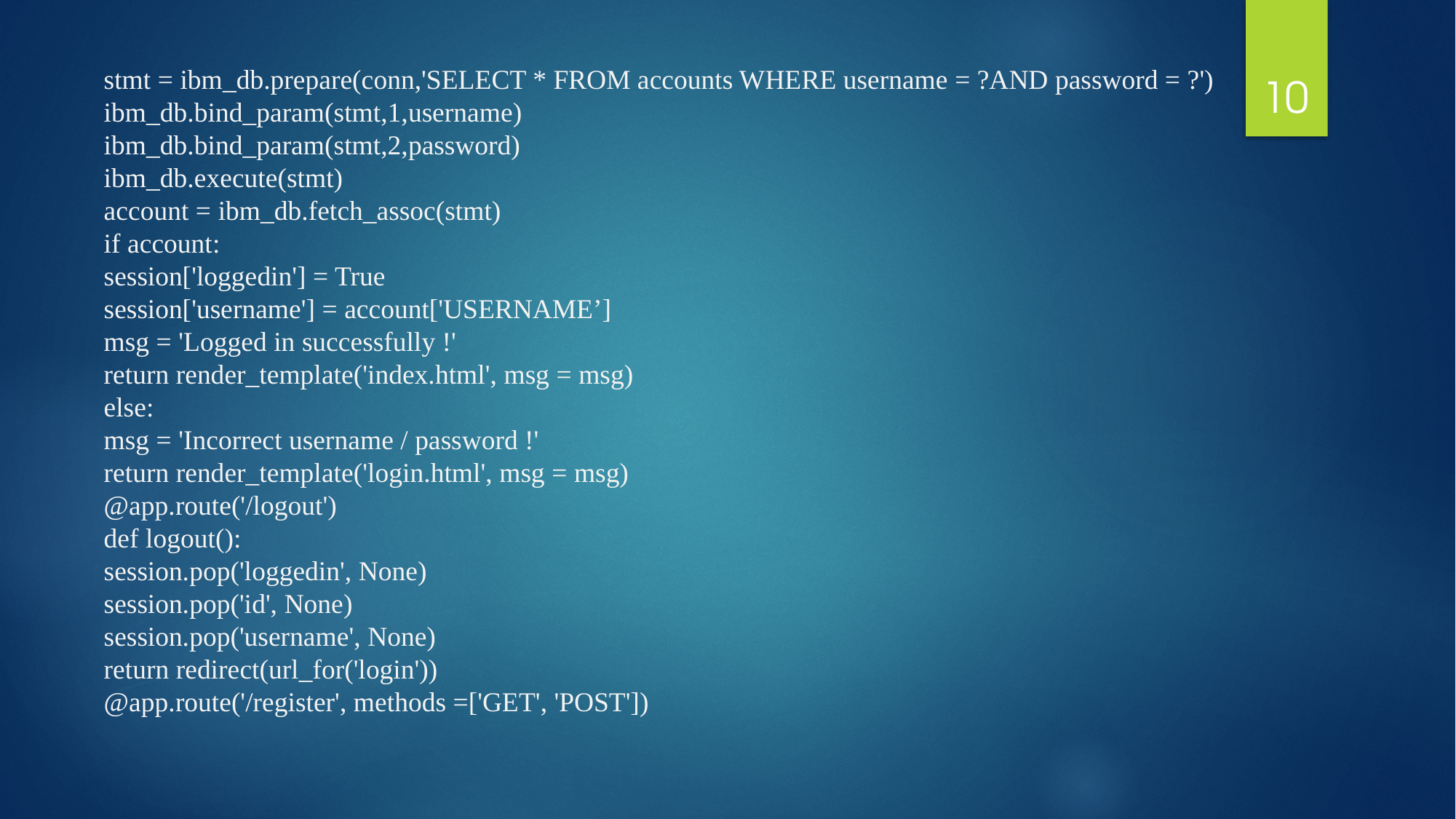

10
stmt = ibm_db.prepare(conn,'SELECT * FROM accounts WHERE username = ?AND password = ?')
ibm_db.bind_param(stmt,1,username)
ibm_db.bind_param(stmt,2,password)
ibm_db.execute(stmt)
account = ibm_db.fetch_assoc(stmt)
if account:
session['loggedin'] = True
session['username'] = account['USERNAME’]
msg = 'Logged in successfully !'
return render_template('index.html', msg = msg)
else:
msg = 'Incorrect username / password !'
return render_template('login.html', msg = msg)
@app.route('/logout')
def logout():
session.pop('loggedin', None)
session.pop('id', None)
session.pop('username', None)
return redirect(url_for('login'))
@app.route('/register', methods =['GET', 'POST'])